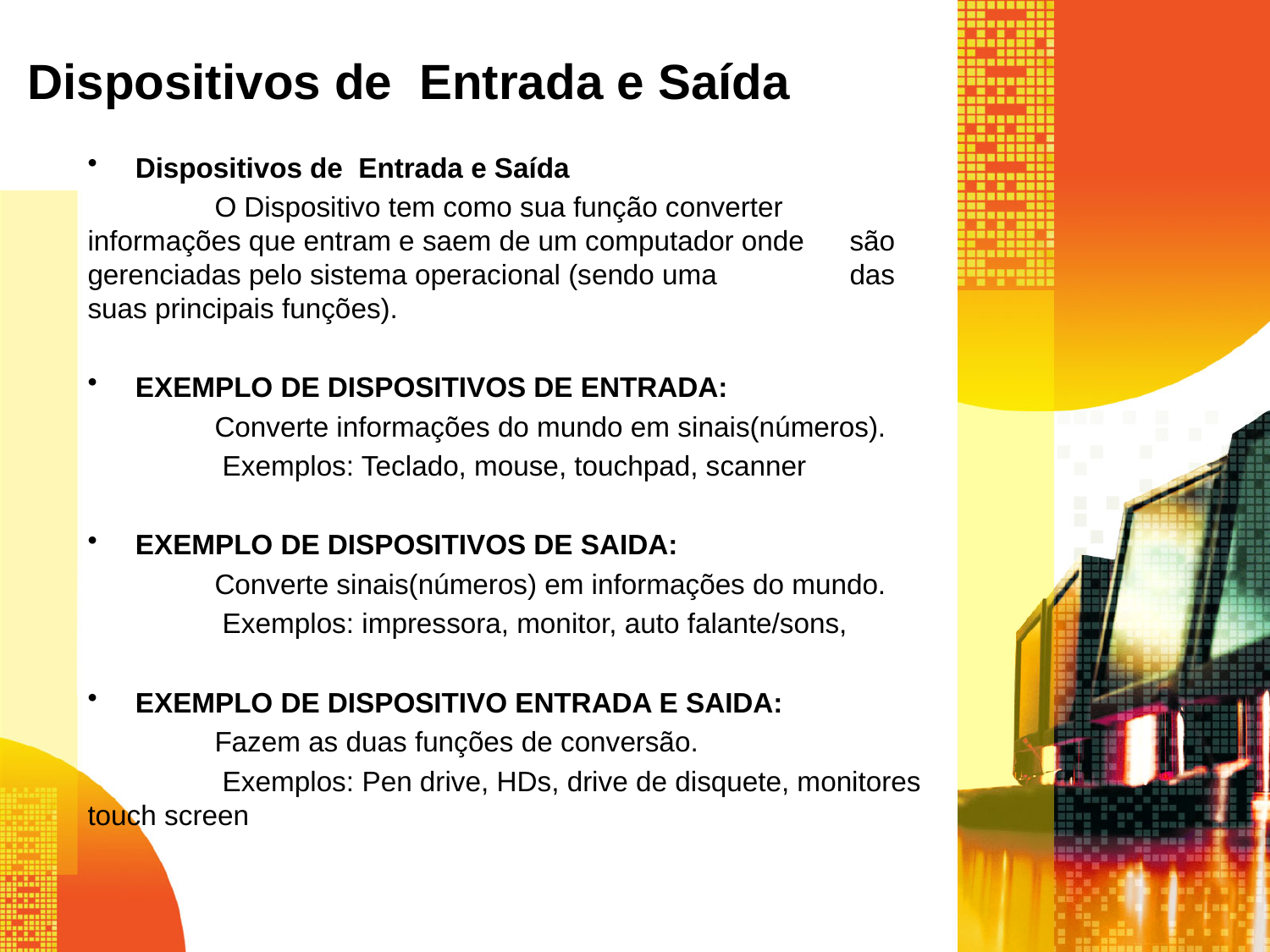

# Dispositivos de  Entrada e Saída
Dispositivos de  Entrada e Saída
	O Dispositivo tem como sua função converter 	informações que entram e saem de um computador onde 	são gerenciadas pelo sistema operacional (sendo uma 	das suas principais funções).

EXEMPLO DE DISPOSITIVOS DE ENTRADA:
	Converte informações do mundo em sinais(números).
	 Exemplos: Teclado, mouse, touchpad, scanner

EXEMPLO DE DISPOSITIVOS DE SAIDA:
	Converte sinais(números) em informações do mundo.
	 Exemplos: impressora, monitor, auto falante/sons,

EXEMPLO DE DISPOSITIVO ENTRADA E SAIDA:
	Fazem as duas funções de conversão.
	 Exemplos: Pen drive, HDs, drive de disquete, monitores touch screen